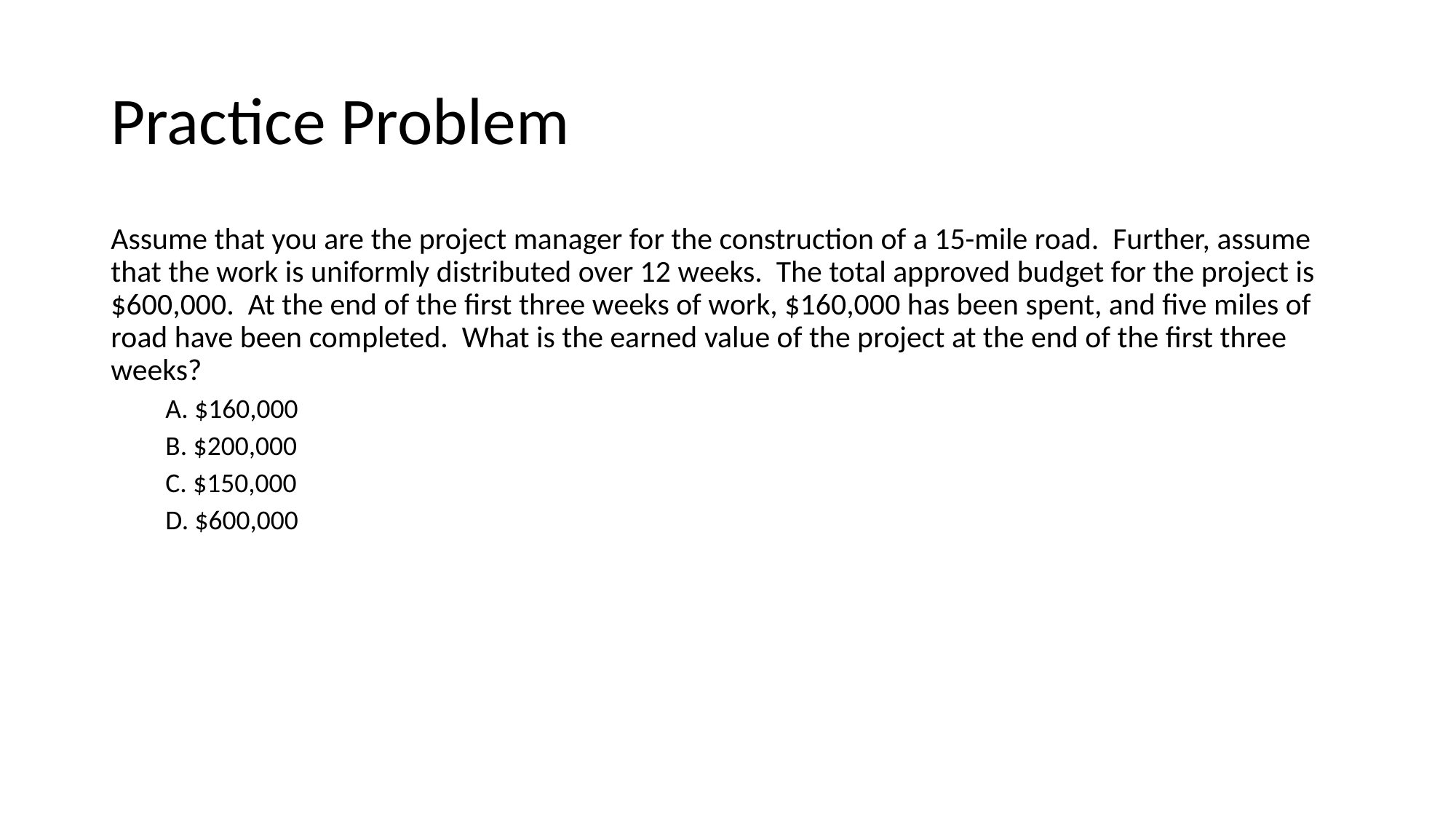

# Practice Problem
Assume that you are the project manager for the construction of a 15-mile road.  Further, assume that the work is uniformly distributed over 12 weeks.  The total approved budget for the project is $600,000.  At the end of the first three weeks of work, $160,000 has been spent, and five miles of road have been completed.  What is the earned value of the project at the end of the first three weeks?
A. $160,000
B. $200,000
C. $150,000
D. $600,000